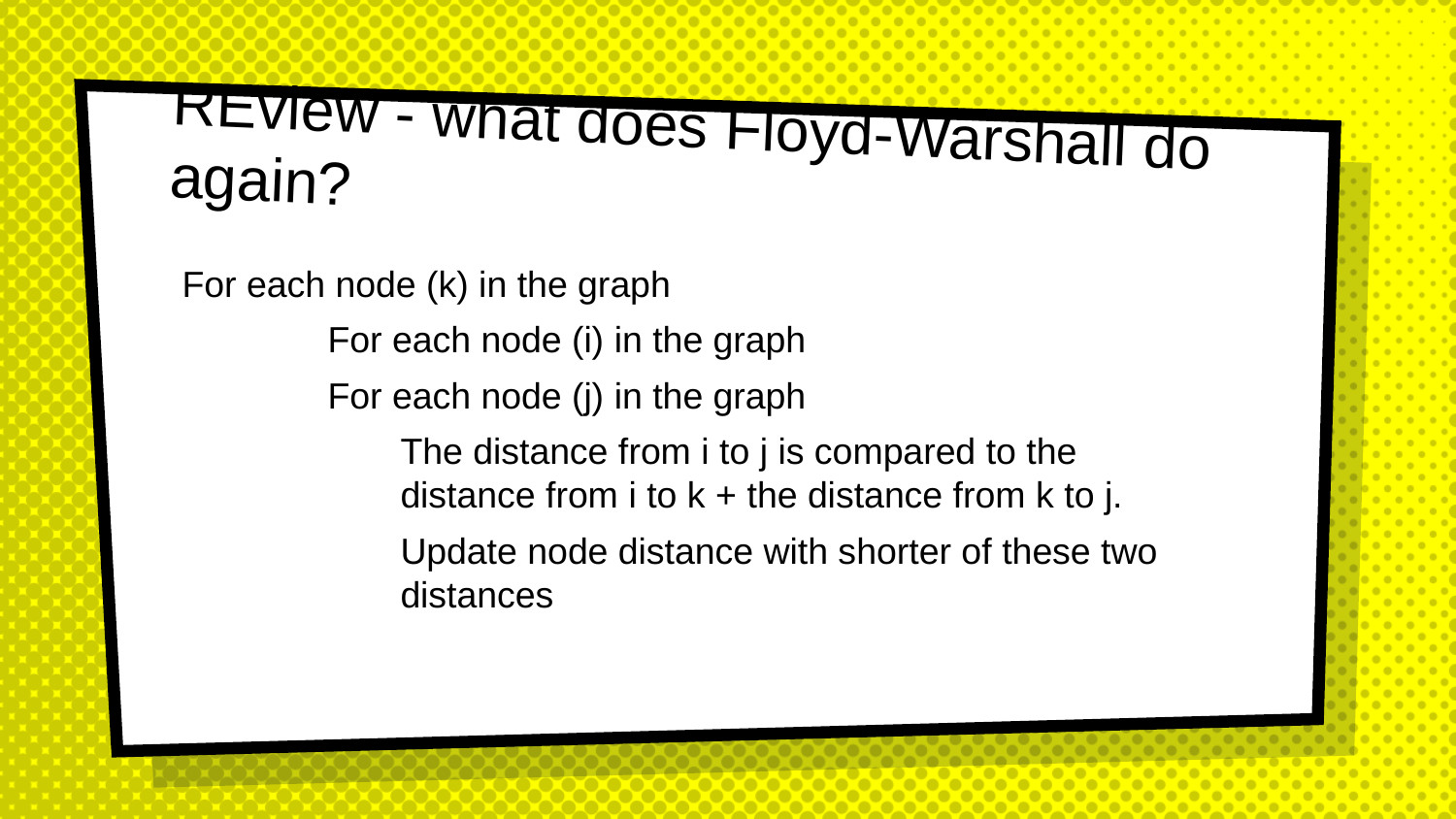

# REview - what does Floyd-Warshall do again?
For each node (k) in the graph
	For each node (i) in the graph
For each node (j) in the graph
The distance from i to j is compared to the distance from i to k + the distance from k to j.
Update node distance with shorter of these two  distances